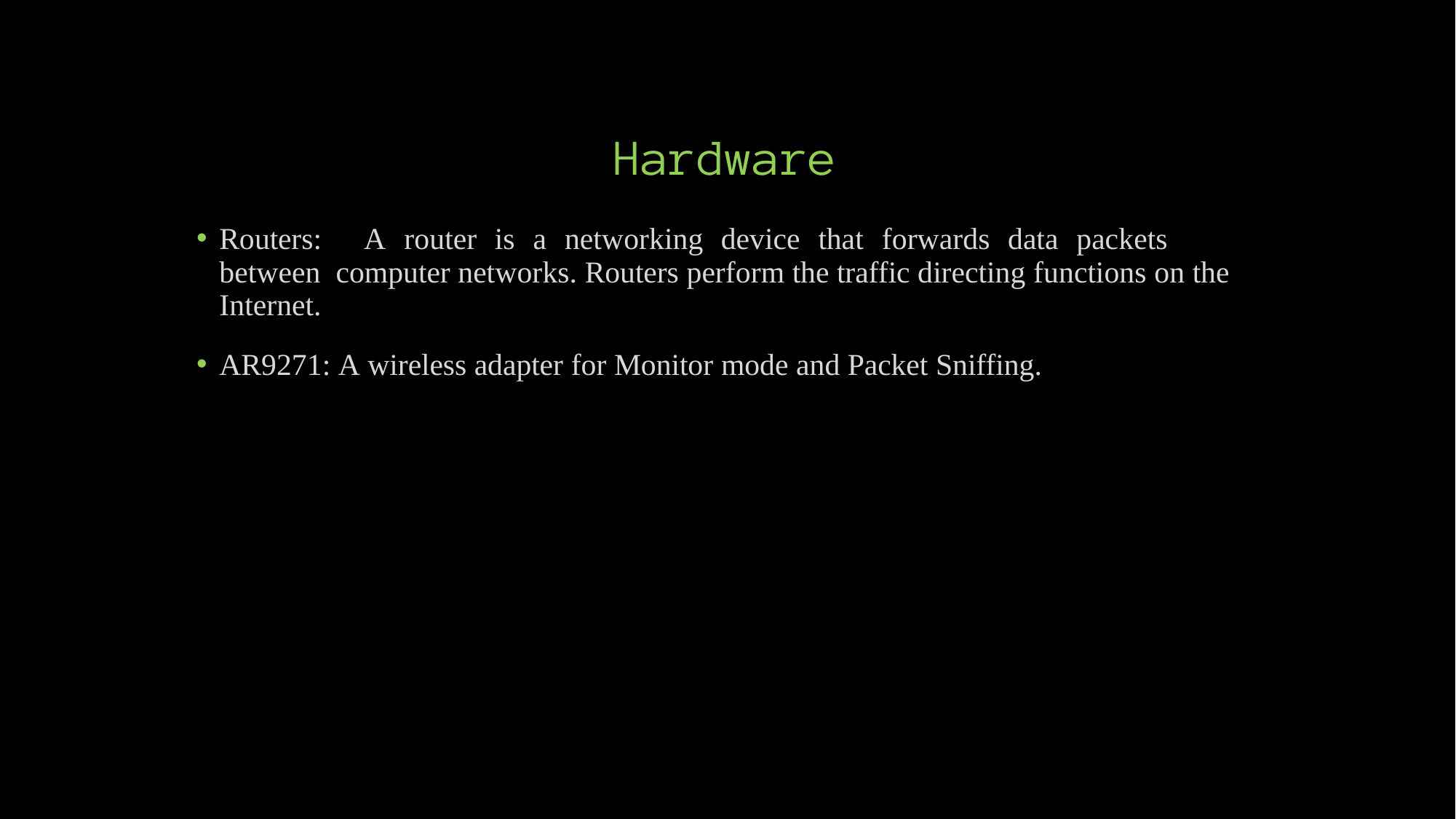

# Hardware
Routers:	A	router	is	a	networking	device	that	forwards	data	packets	between  computer networks. Routers perform the traffic directing functions on the Internet.
AR9271: A wireless adapter for Monitor mode and Packet Sniffing.